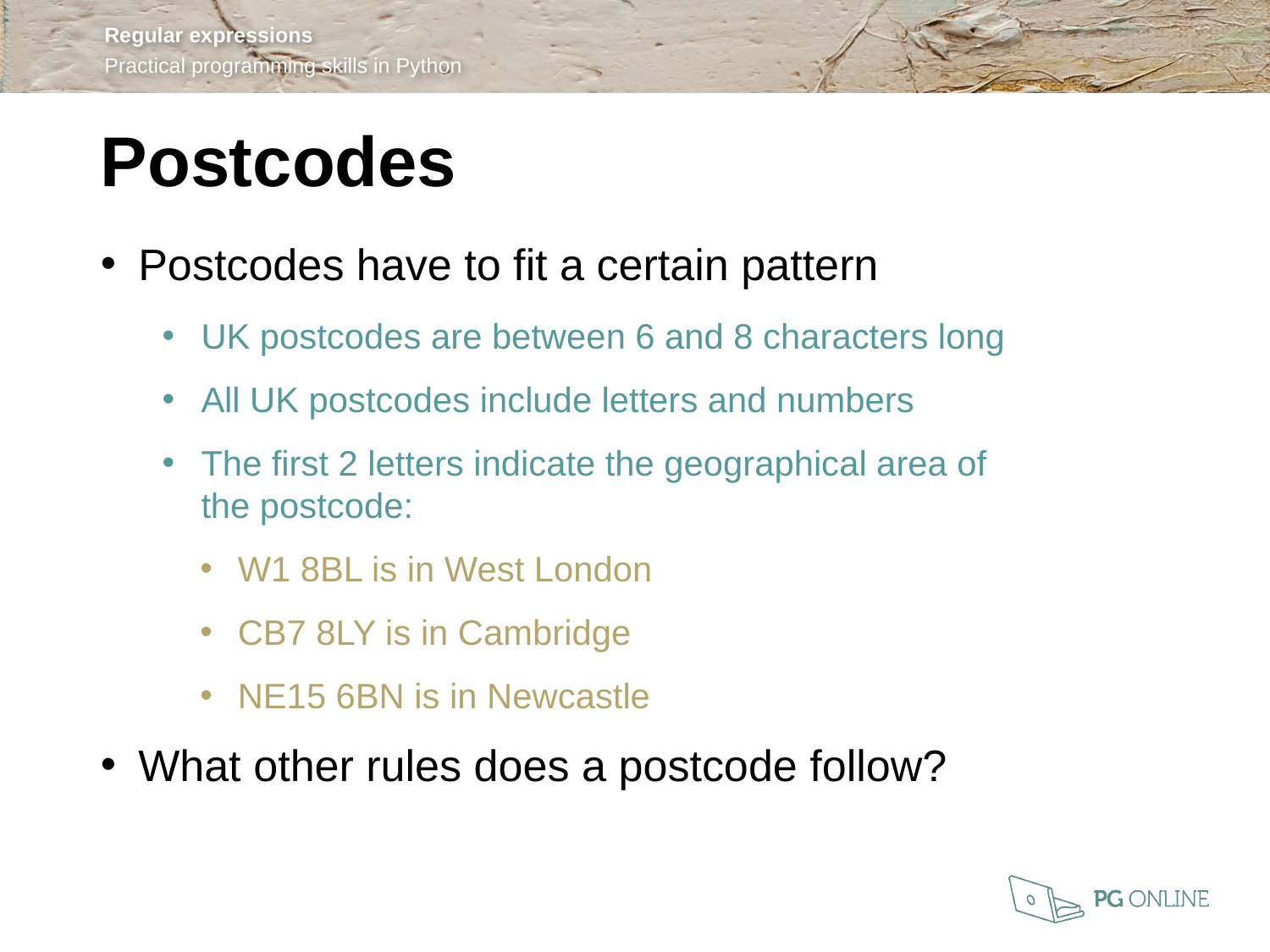

Postcodes
Postcodes have to fit a certain pattern
UK postcodes are between 6 and 8 characters long
All UK postcodes include letters and numbers
The first 2 letters indicate the geographical area of
the postcode:
W1 8BL is in West London
CB7 8LY is in Cambridge
NE15 6BN is in Newcastle
What other rules does a postcode follow?